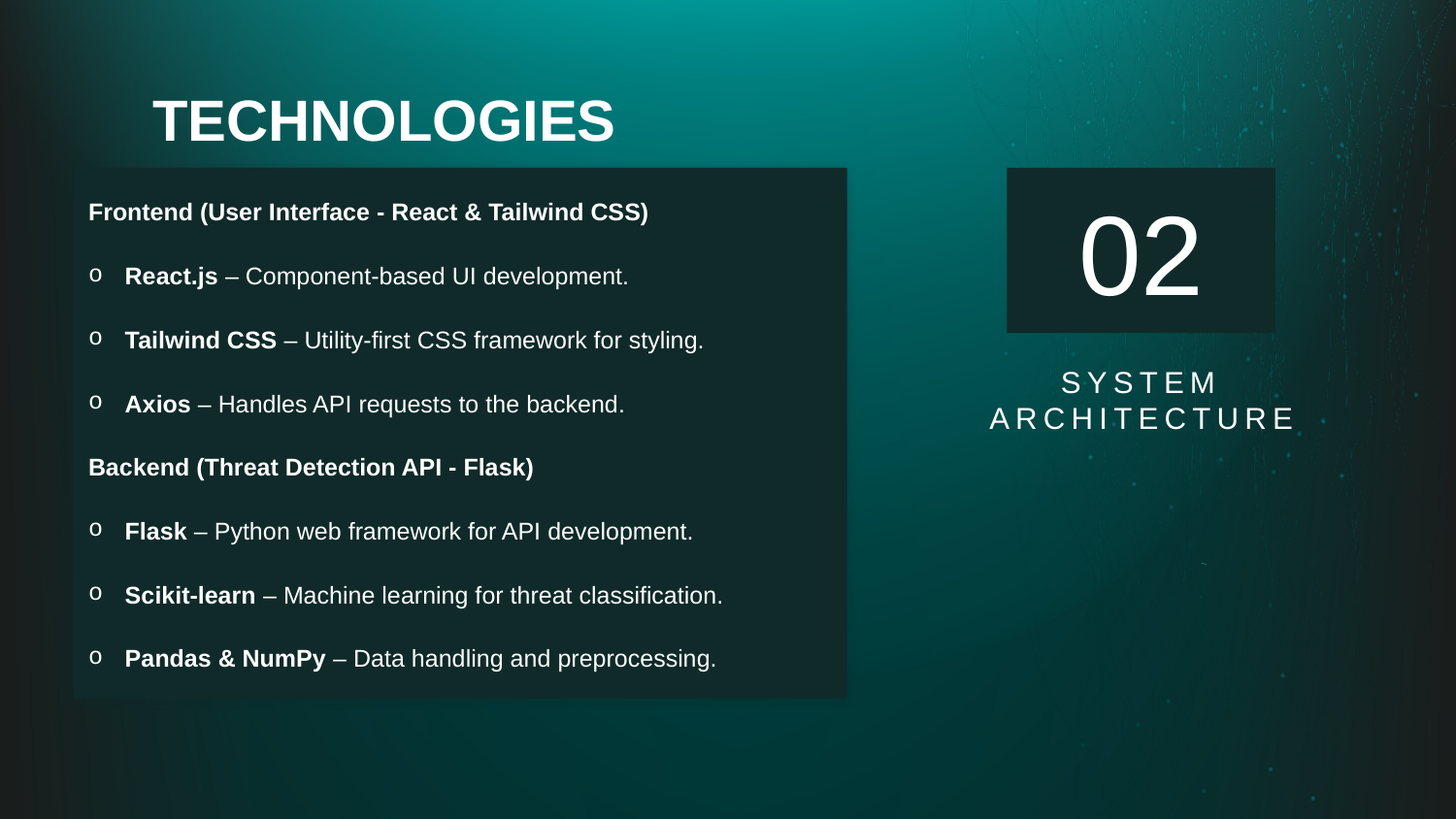

# TECHNOLOGIES
Frontend (User Interface - React & Tailwind CSS)
React.js – Component-based UI development.
Tailwind CSS – Utility-first CSS framework for styling.
Axios – Handles API requests to the backend.
Backend (Threat Detection API - Flask)
Flask – Python web framework for API development.
Scikit-learn – Machine learning for threat classification.
Pandas & NumPy – Data handling and preprocessing.

02
SYSTEM ARCHITECTURE